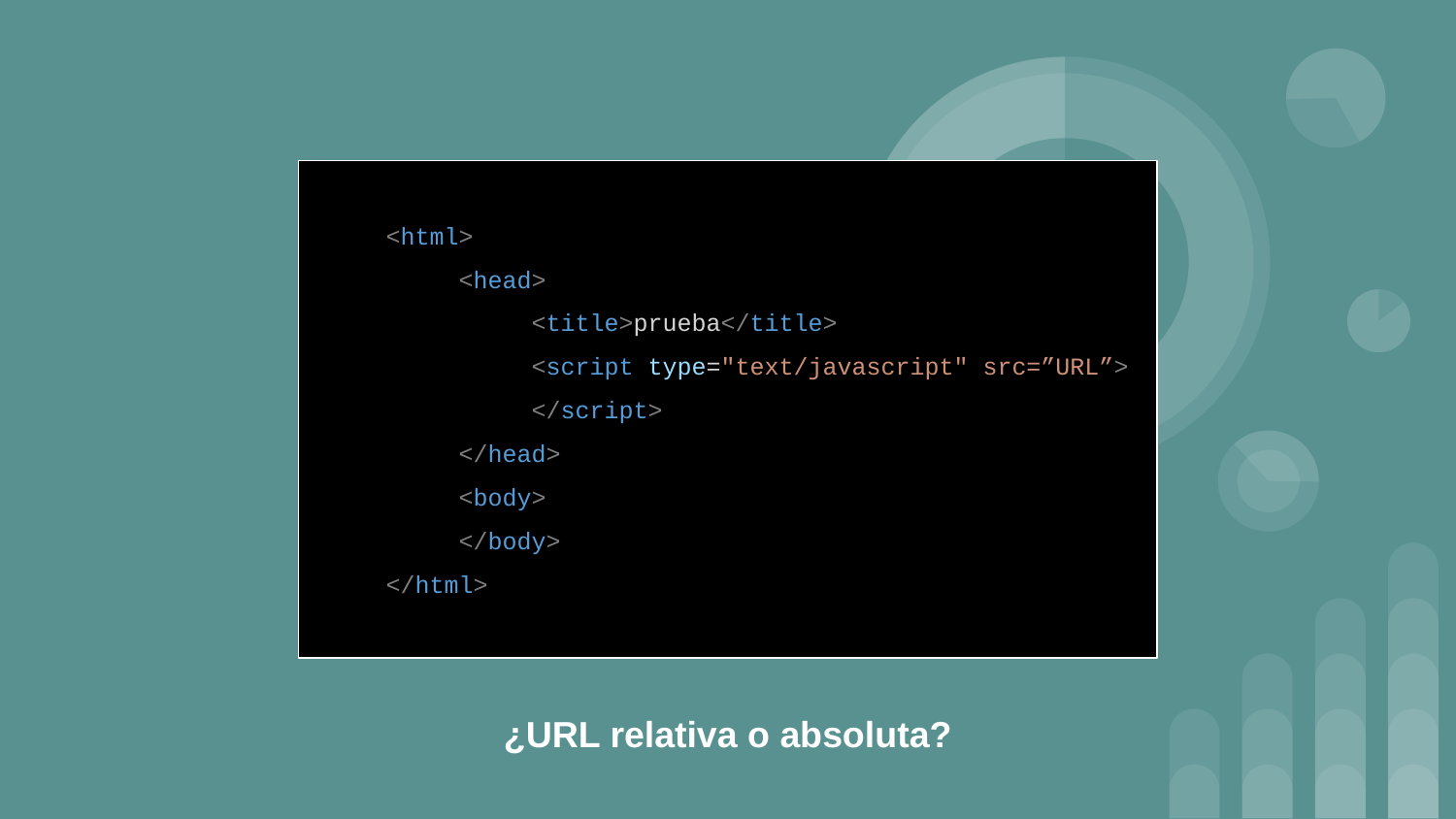

# <html>
<head>
<title>prueba</title>
<script type="text/javascript" src=”URL”>
</script>
</head>
<body>
</body>
</html>

¿URL relativa o absoluta?